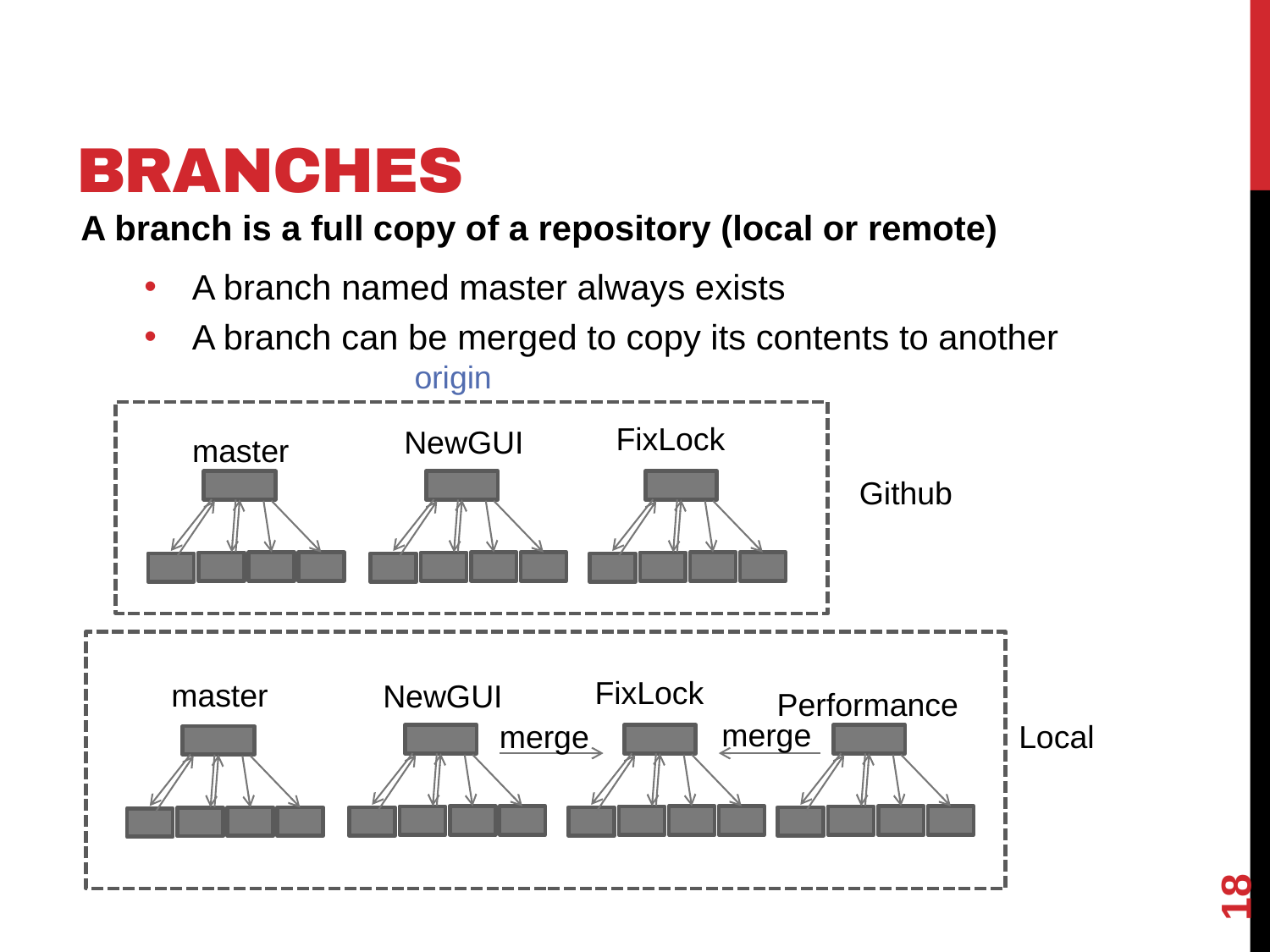

# branches
A branch is a full copy of a repository (local or remote)
A branch named master always exists
A branch can be merged to copy its contents to another
origin

FixLock
NewGUI
master
Github

FixLock
master
NewGUI
Performance
merge
merge
Local

18